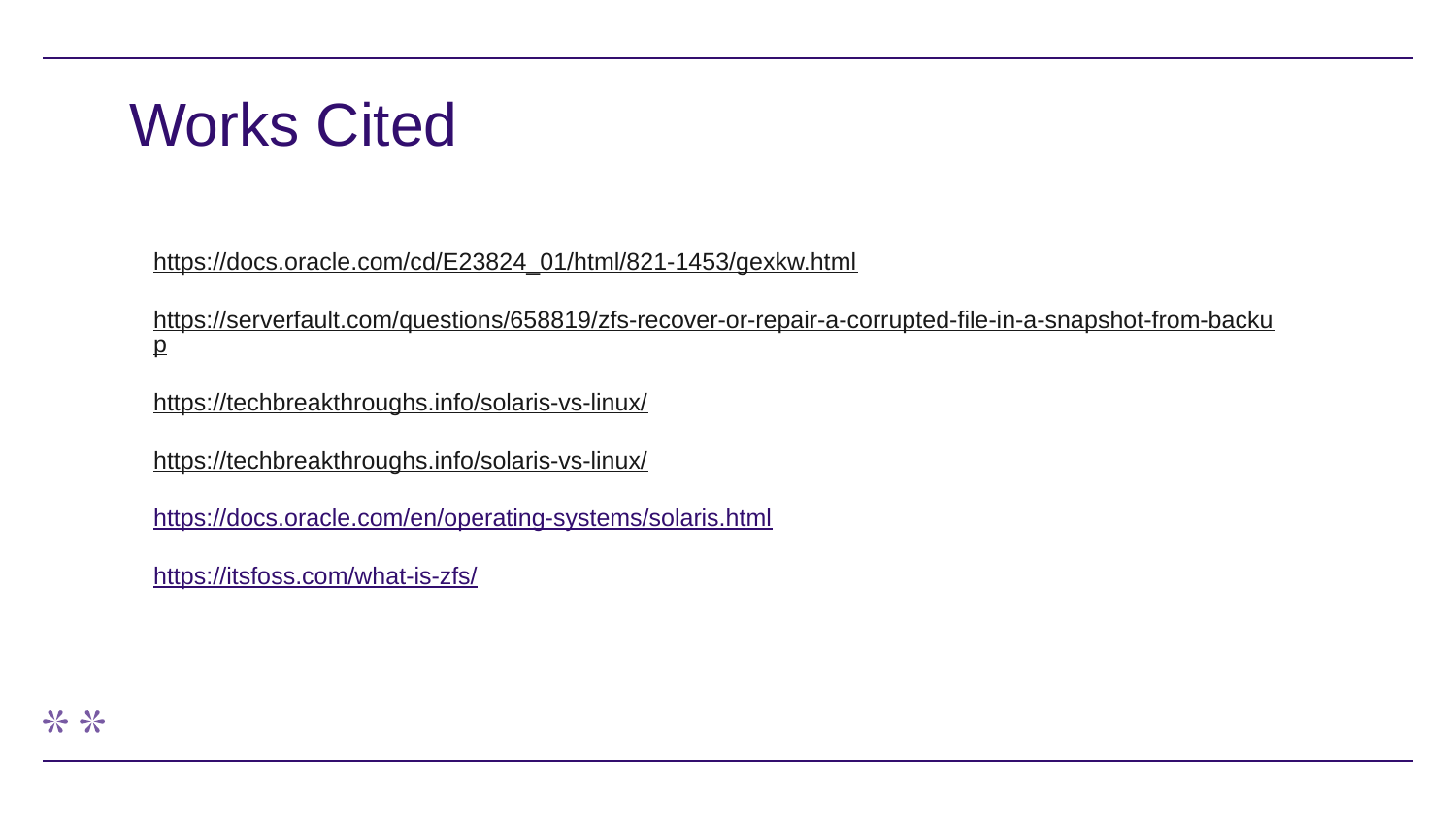

# Works Cited
https://docs.oracle.com/cd/E23824_01/html/821-1453/gexkw.html

https://serverfault.com/questions/658819/zfs-recover-or-repair-a-corrupted-file-in-a-snapshot-from-backup

https://techbreakthroughs.info/solaris-vs-linux/

https://techbreakthroughs.info/solaris-vs-linux/

https://docs.oracle.com/en/operating-systems/solaris.html

https://itsfoss.com/what-is-zfs/